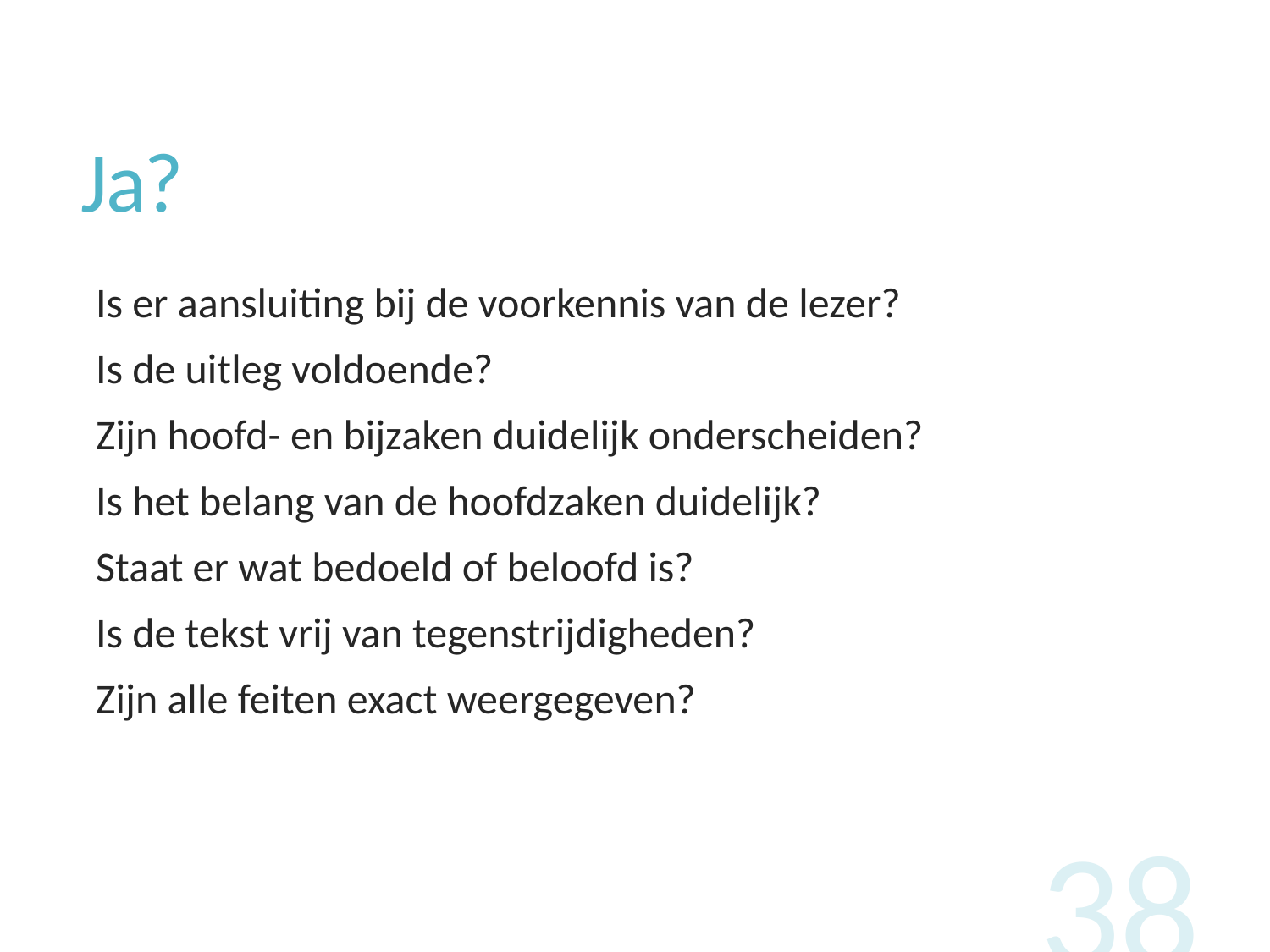

# Ja?
Is er aansluiting bij de voorkennis van de lezer?
Is de uitleg voldoende?
Zijn hoofd- en bijzaken duidelijk onderscheiden?
Is het belang van de hoofdzaken duidelijk?
Staat er wat bedoeld of beloofd is?
Is de tekst vrij van tegenstrijdigheden?
Zijn alle feiten exact weergegeven?

38